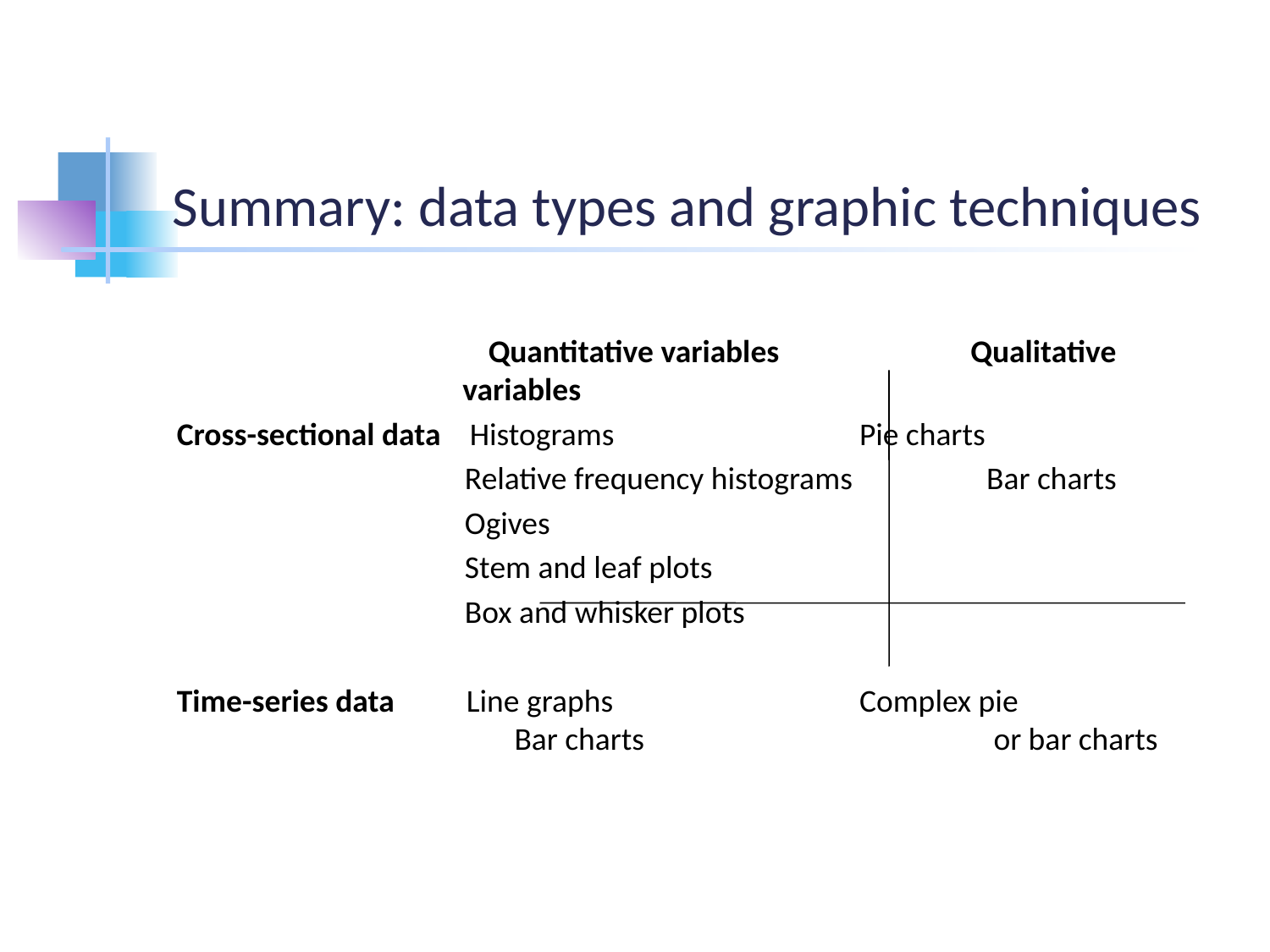

# Summary: data types and graphic techniques

        Quantitative variables                	Qualitative variables
Cross-sectional data    Histograms                              	Pie charts
                                        Relative frequency histograms   	Bar charts
                                        Ogives
                                        Stem and leaf plots
                                        Box and whisker plots

Time-series data          Line graphs                              	Complex pie                       		     Bar charts                               	 or bar charts